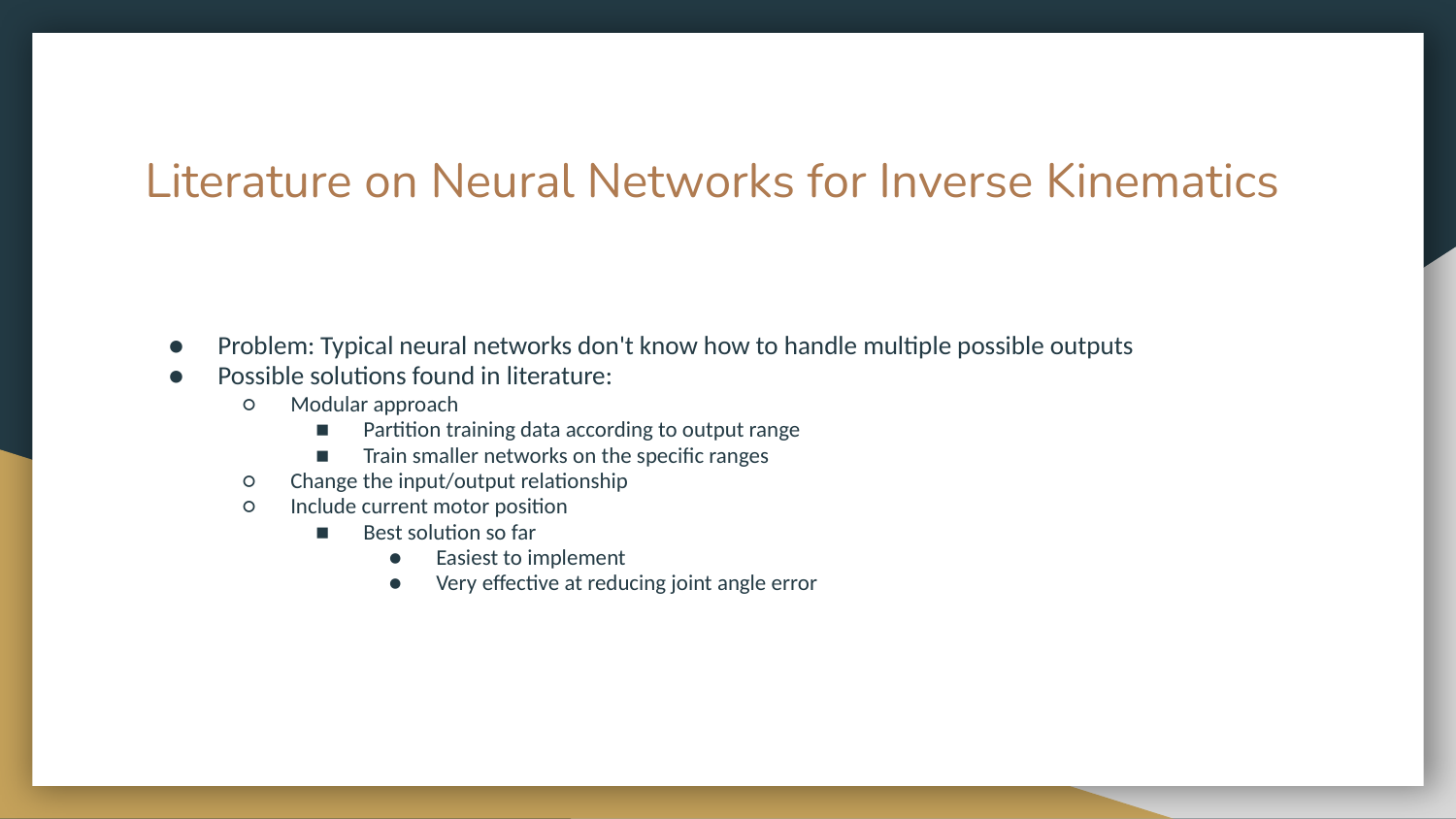

# Literature on Neural Networks for Inverse Kinematics
Problem: Typical neural networks don't know how to handle multiple possible outputs
Possible solutions found in literature:
Modular approach
Partition training data according to output range
Train smaller networks on the specific ranges
Change the input/output relationship
Include current motor position
Best solution so far
Easiest to implement
Very effective at reducing joint angle error